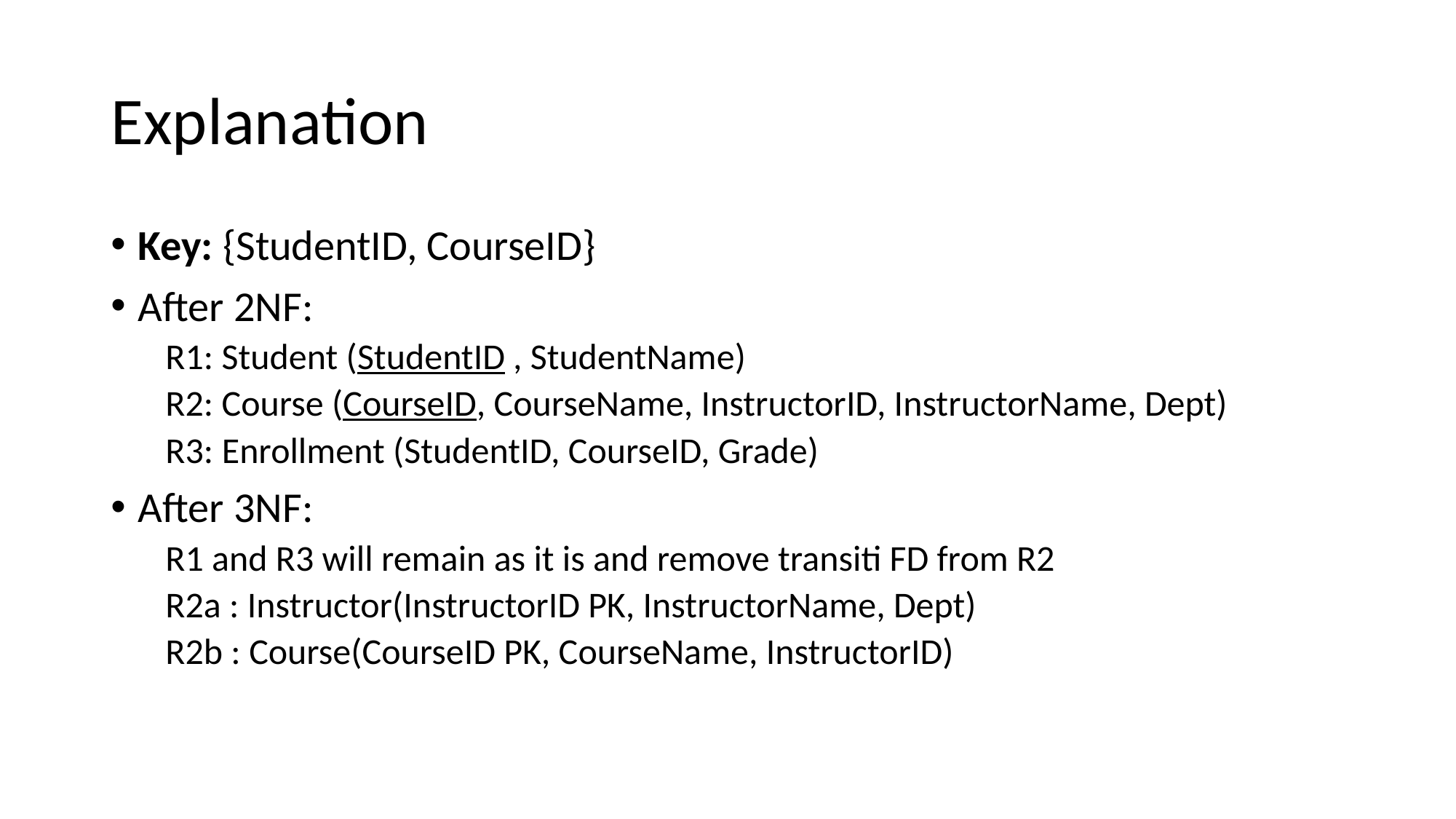

# Explanation
Key: {StudentID, CourseID}
After 2NF:
R1: Student (StudentID , StudentName)
R2: Course (CourseID, CourseName, InstructorID, InstructorName, Dept)
R3: Enrollment (StudentID, CourseID, Grade)
After 3NF:
R1 and R3 will remain as it is and remove transiti FD from R2
R2a : Instructor(InstructorID PK, InstructorName, Dept)
R2b : Course(CourseID PK, CourseName, InstructorID)